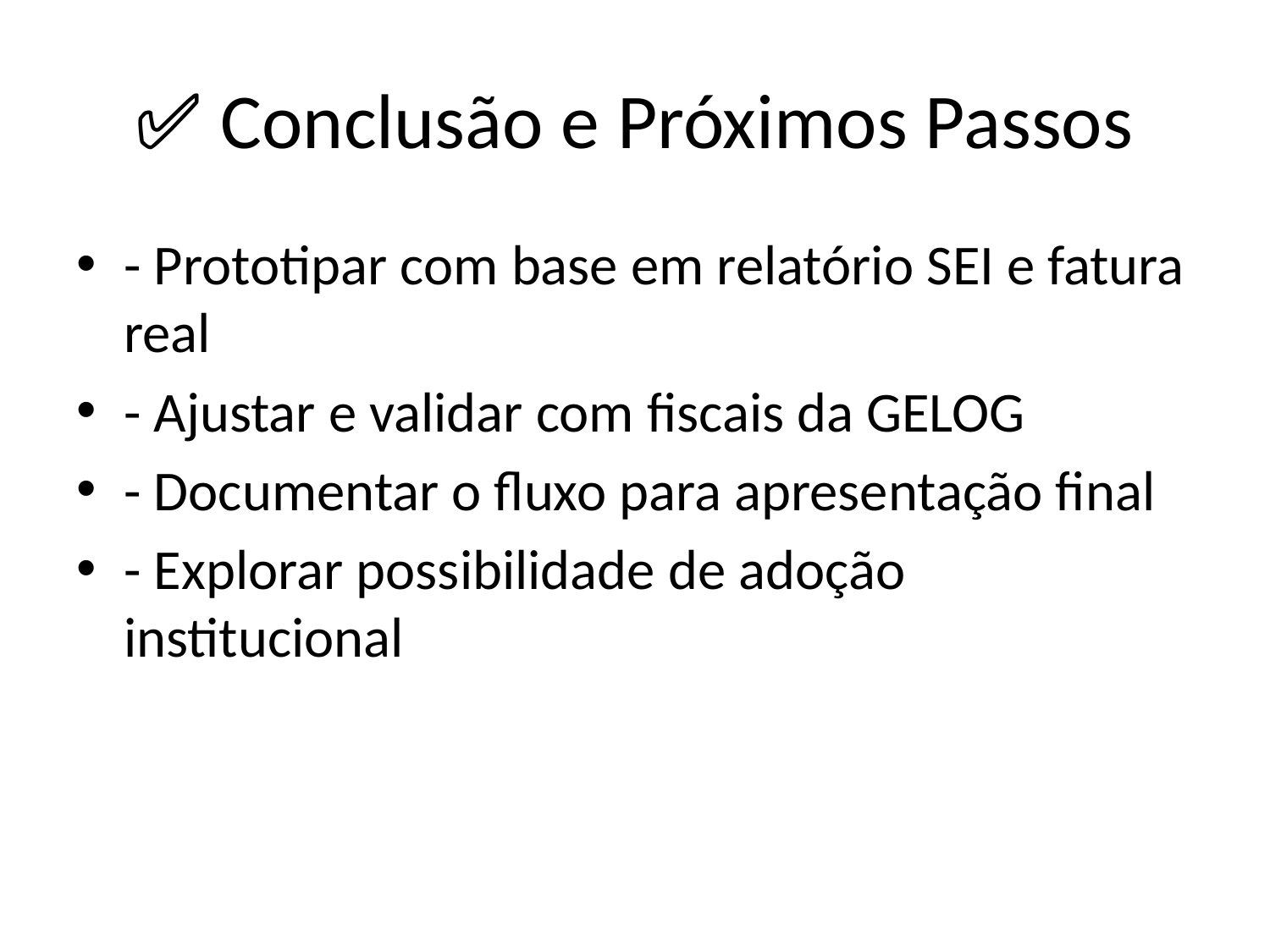

# ✅ Conclusão e Próximos Passos
- Prototipar com base em relatório SEI e fatura real
- Ajustar e validar com fiscais da GELOG
- Documentar o fluxo para apresentação final
- Explorar possibilidade de adoção institucional